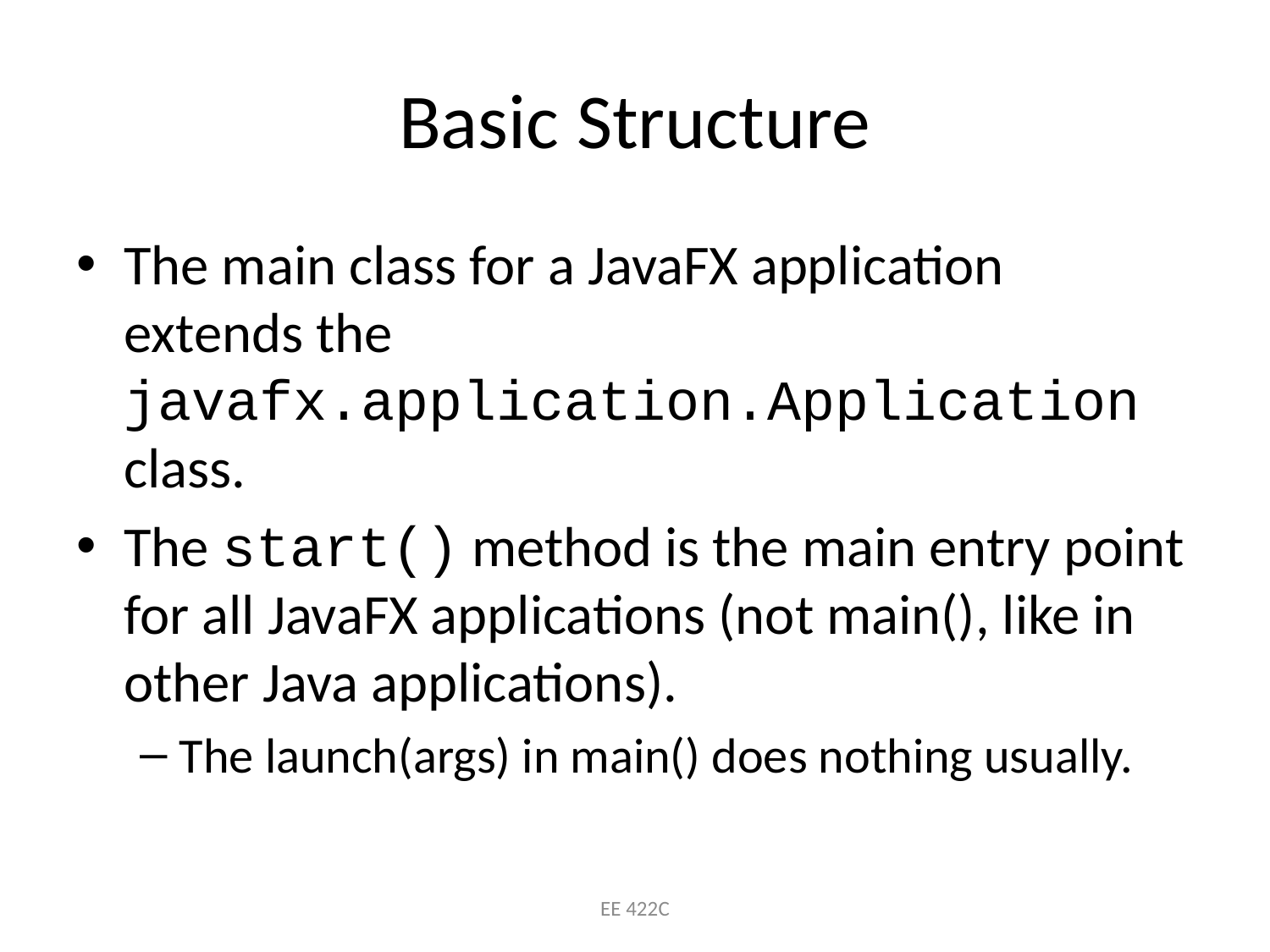

# Basic Structure
The main class for a JavaFX application extends the javafx.application.Application class.
The start() method is the main entry point for all JavaFX applications (not main(), like in other Java applications).
The launch(args) in main() does nothing usually.
EE 422C